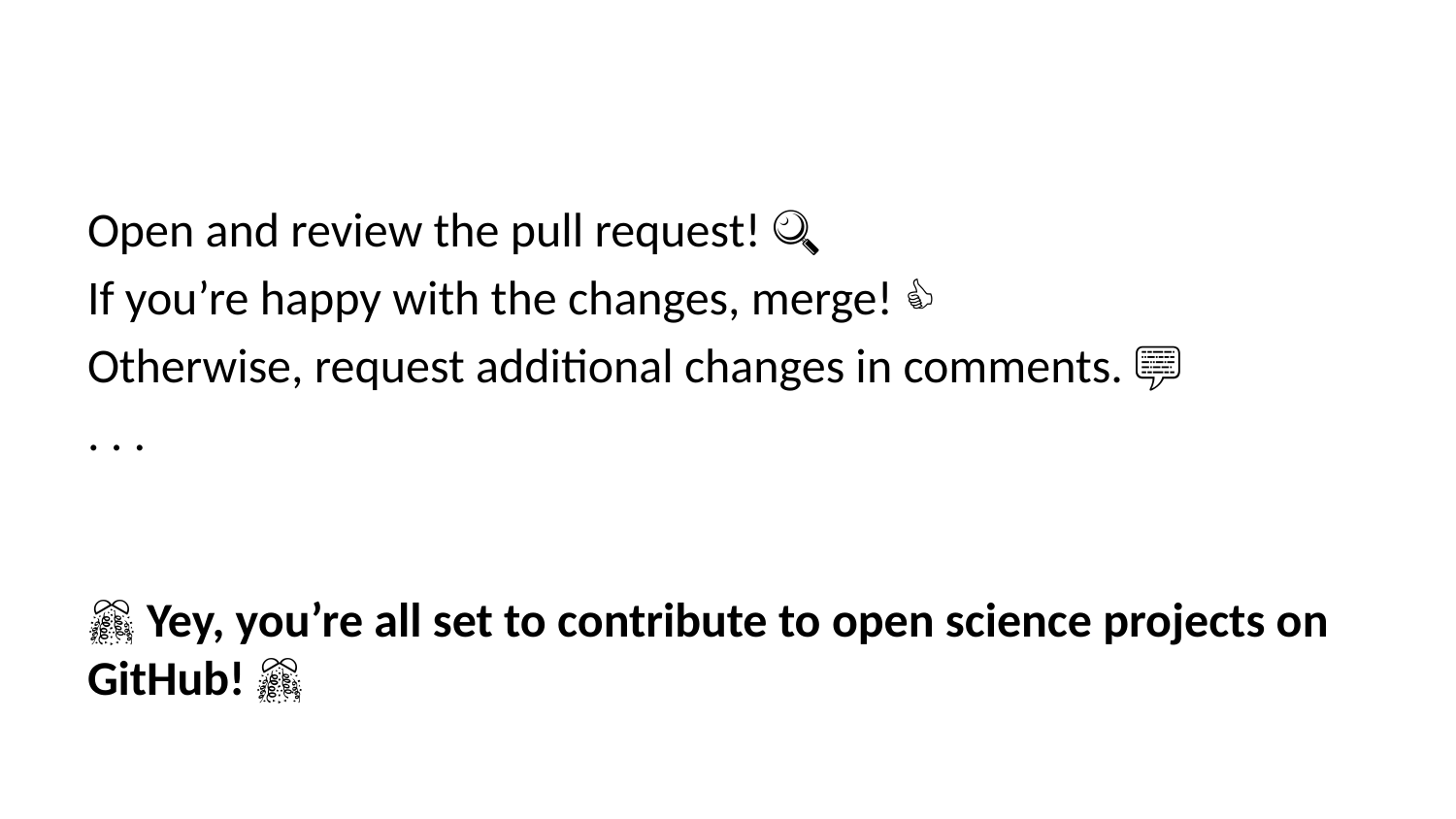

Open and review the pull request! 🔍
If you’re happy with the changes, merge! 👍
Otherwise, request additional changes in comments. 💬
. . .

🎊 Yey, you’re all set to contribute to open science projects on GitHub! 🎊